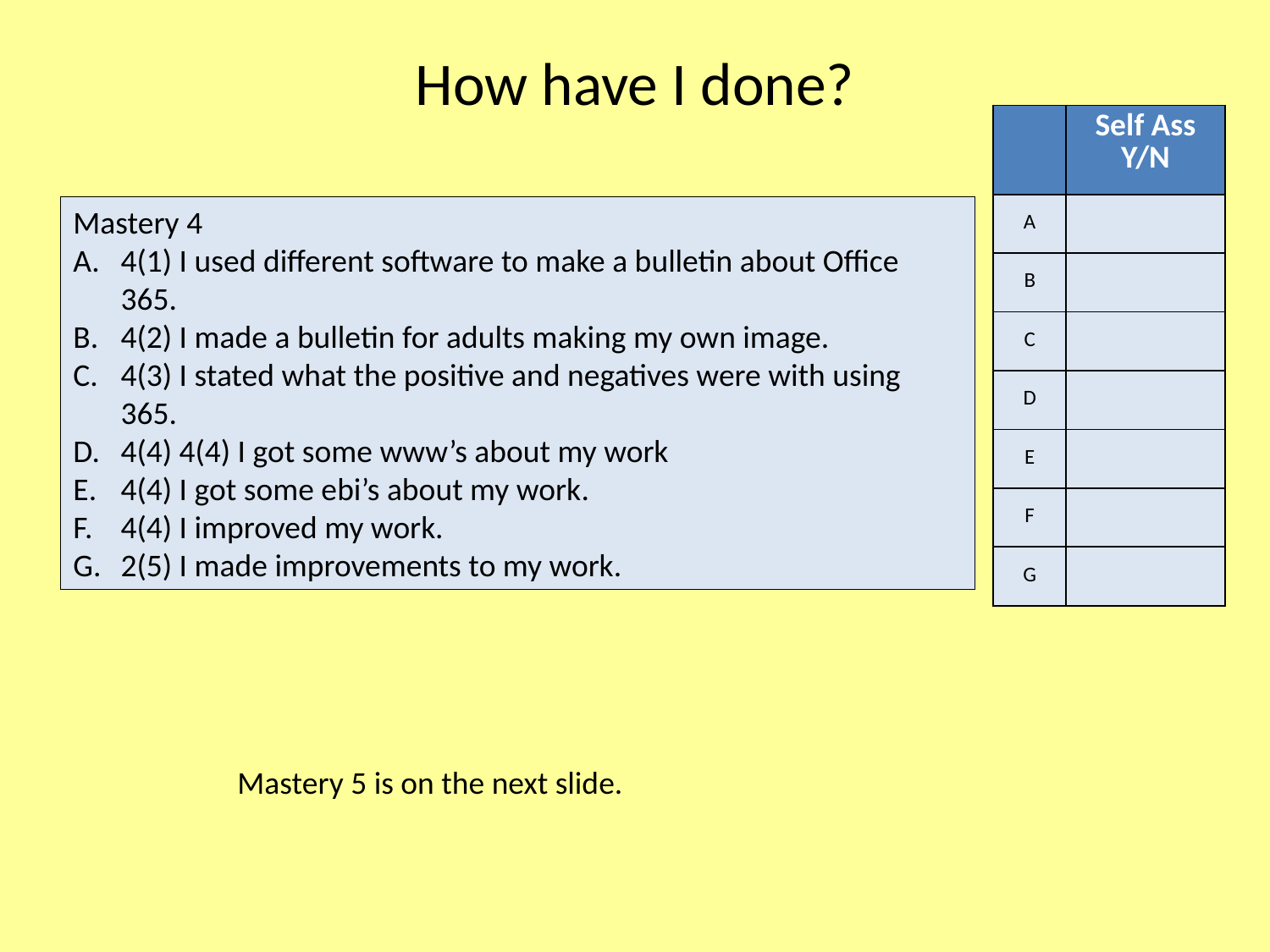

# How have I done?
|  | Self Ass Y/N |
| --- | --- |
| A |  |
| B |  |
| C |  |
| D |  |
| E |  |
| F |  |
| G |  |
Mastery 4
4(1) I used different software to make a bulletin about Office 365.
4(2) I made a bulletin for adults making my own image.
4(3) I stated what the positive and negatives were with using 365.
4(4) 4(4) I got some www’s about my work
4(4) I got some ebi’s about my work.
4(4) I improved my work.
2(5) I made improvements to my work.
Mastery 5 is on the next slide.